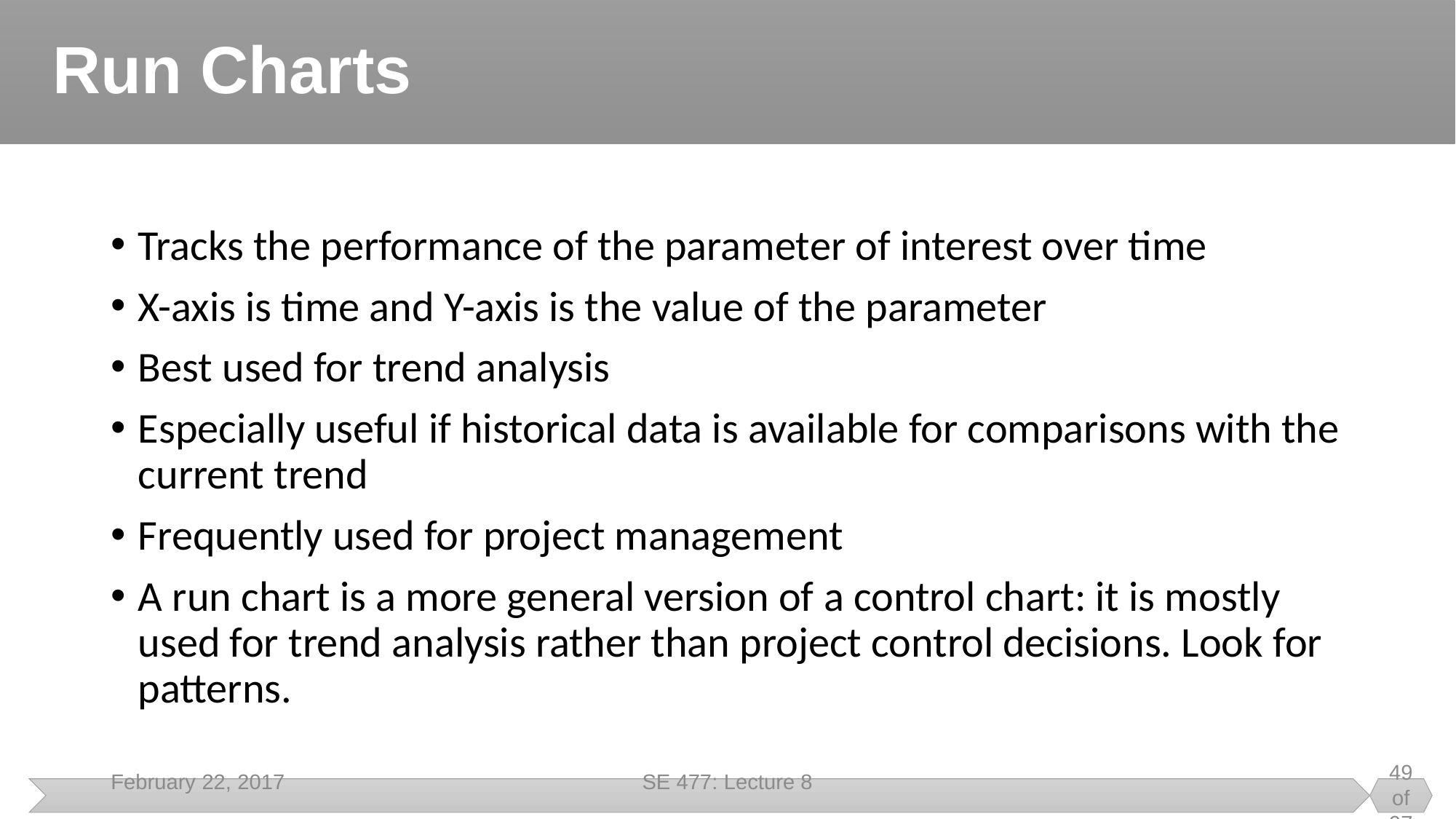

# Run Charts
Tracks the performance of the parameter of interest over time
X-axis is time and Y-axis is the value of the parameter
Best used for trend analysis
Especially useful if historical data is available for comparisons with the current trend
Frequently used for project management
A run chart is a more general version of a control chart: it is mostly used for trend analysis rather than project control decisions. Look for patterns.

February 22, 2017
SE 477: Lecture 8
49 of 97